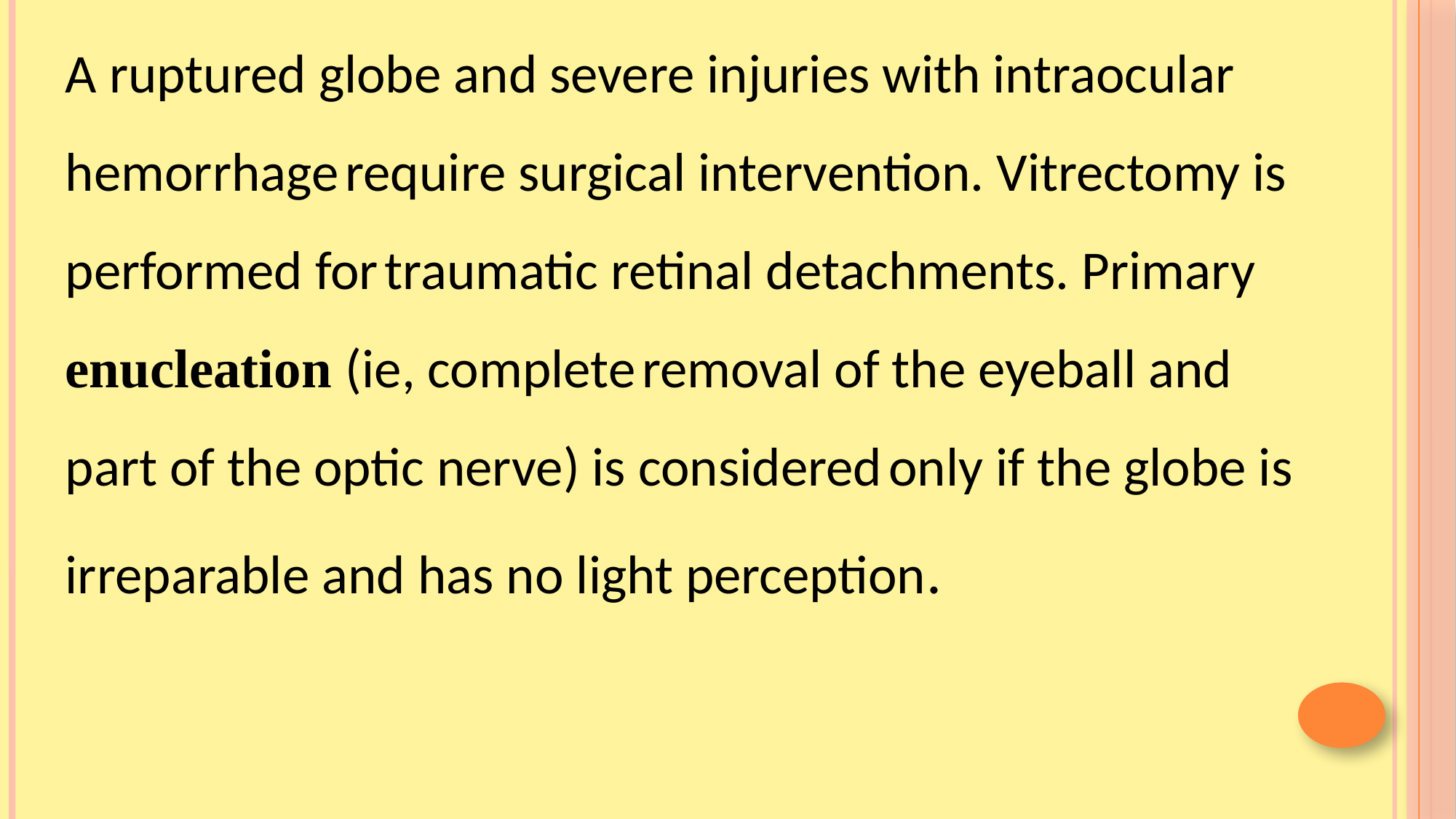

A ruptured globe and severe injuries with intraocular hemorrhage require surgical intervention. Vitrectomy is performed for traumatic retinal detachments. Primary enucleation (ie, complete removal of the eyeball and part of the optic nerve) is considered only if the globe is irreparable and has no light perception.